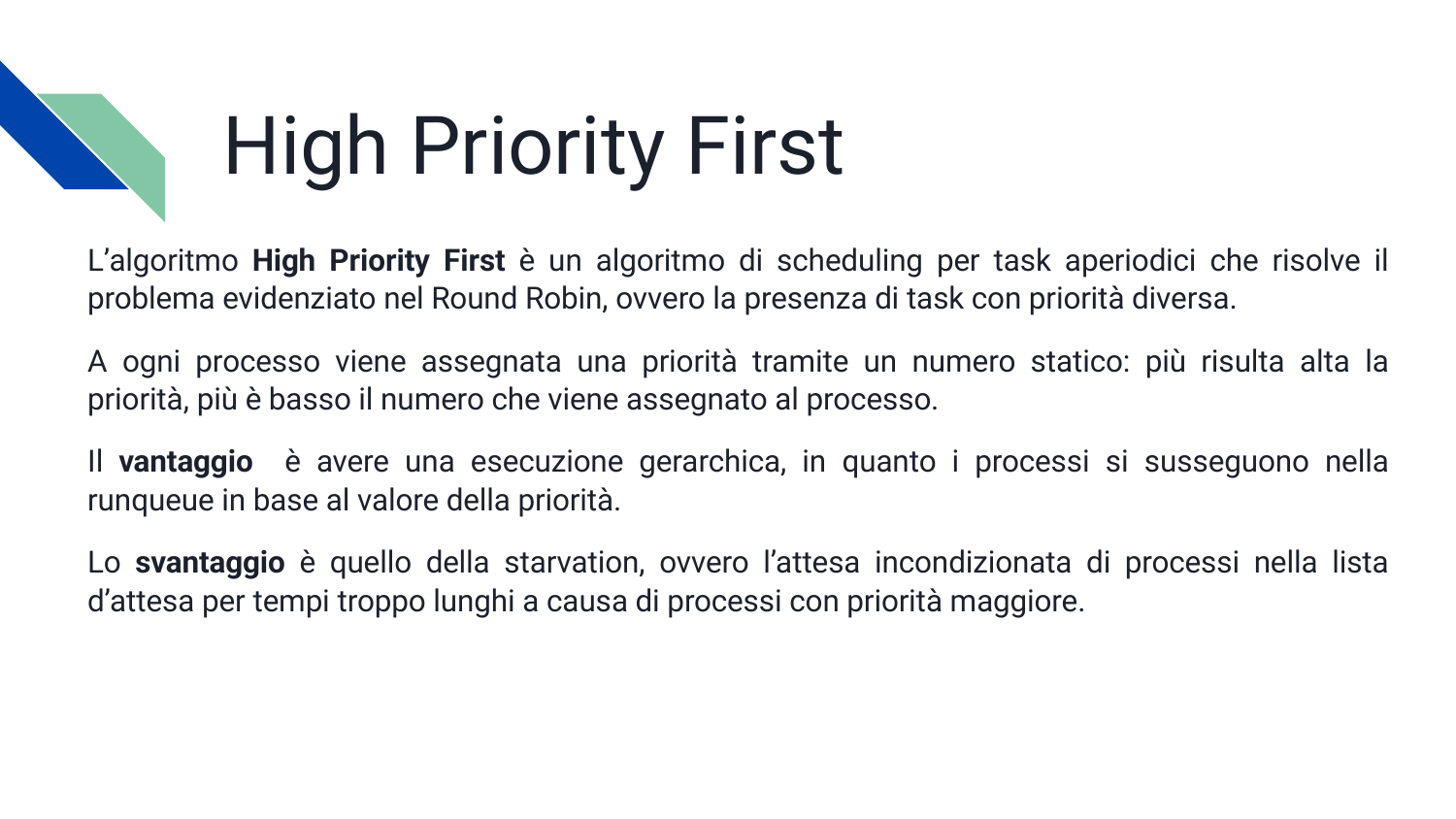

# High Priority First

L’algoritmo High Priority First è un algoritmo di scheduling per task aperiodici che risolve il problema evidenziato nel Round Robin, ovvero la presenza di task con priorità diversa.
A ogni processo viene assegnata una priorità tramite un numero statico: più risulta alta la priorità, più è basso il numero che viene assegnato al processo.
Il vantaggio  è avere una esecuzione gerarchica, in quanto i processi si susseguono nella runqueue in base al valore della priorità.
Lo svantaggio è quello della starvation, ovvero l’attesa incondizionata di processi nella lista d’attesa per tempi troppo lunghi a causa di processi con priorità maggiore.

vvvvv